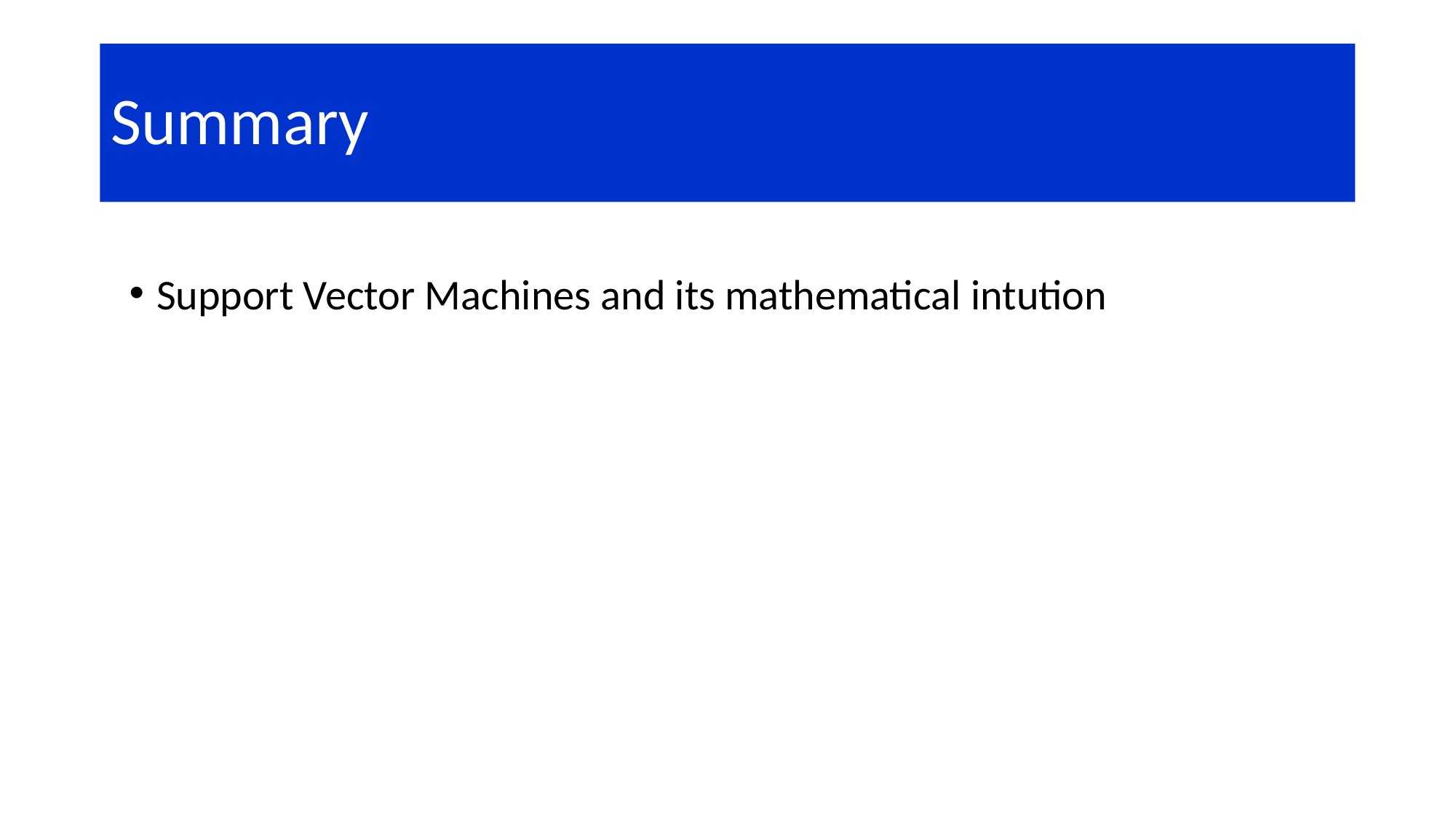

# Summary

Support Vector Machines and its mathematical intution